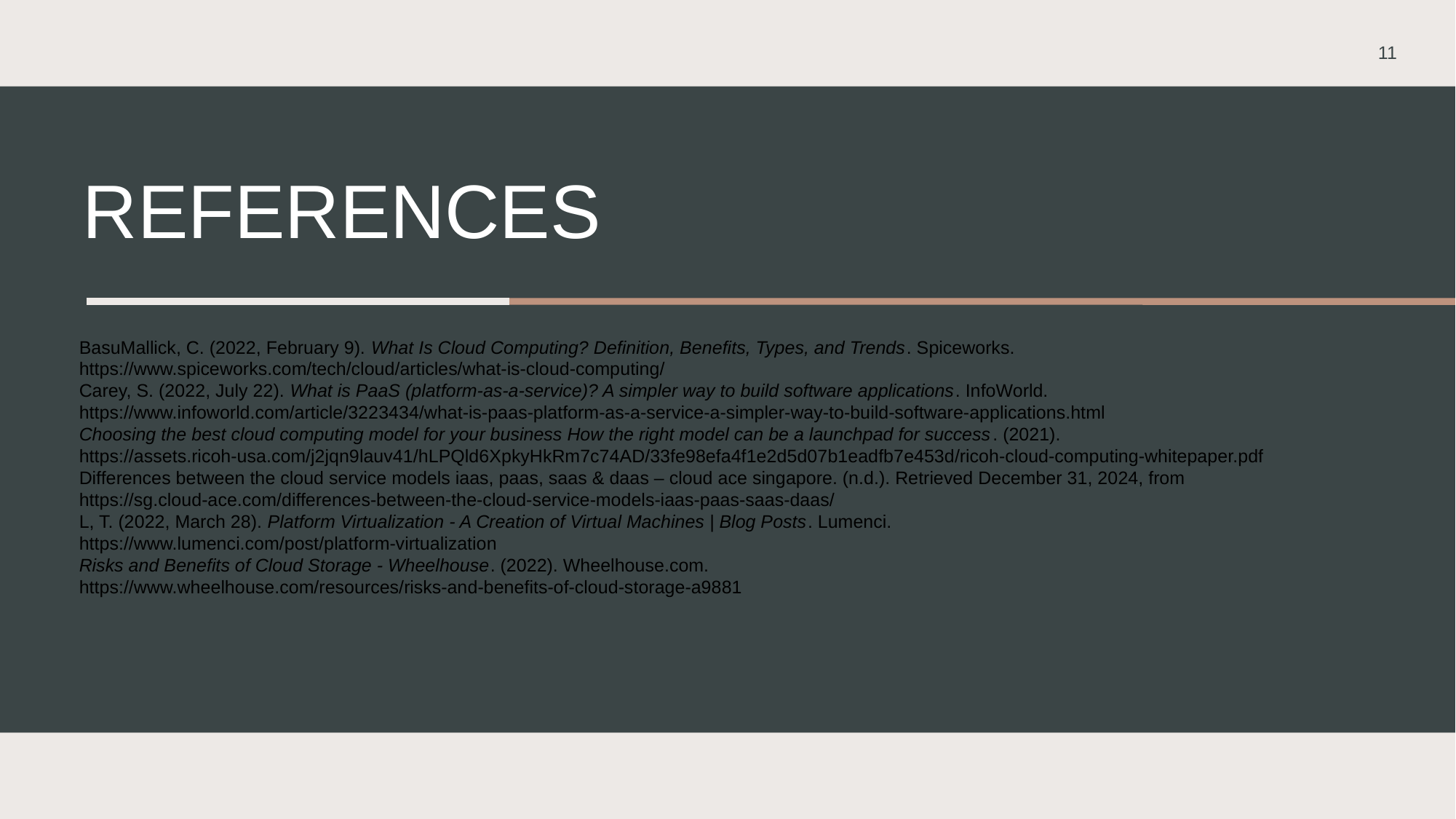

11
# references
BasuMallick, C. (2022, February 9). What Is Cloud Computing? Definition, Benefits, Types, and Trends. Spiceworks.
https://www.spiceworks.com/tech/cloud/articles/what-is-cloud-computing/
Carey, S. (2022, July 22). What is PaaS (platform-as-a-service)? A simpler way to build software applications. InfoWorld.
https://www.infoworld.com/article/3223434/what-is-paas-platform-as-a-service-a-simpler-way-to-build-software-applications.html
Choosing the best cloud computing model for your business How the right model can be a launchpad for success. (2021).
https://assets.ricoh-usa.com/j2jqn9lauv41/hLPQld6XpkyHkRm7c74AD/33fe98efa4f1e2d5d07b1eadfb7e453d/ricoh-cloud-computing-whitepaper.pdf
Differences between the cloud service models iaas, paas, saas & daas – cloud ace singapore. (n.d.). Retrieved December 31, 2024, from
https://sg.cloud-ace.com/differences-between-the-cloud-service-models-iaas-paas-saas-daas/
L, T. (2022, March 28). Platform Virtualization - A Creation of Virtual Machines | Blog Posts. Lumenci.
https://www.lumenci.com/post/platform-virtualization
Risks and Benefits of Cloud Storage - Wheelhouse. (2022). Wheelhouse.com.
https://www.wheelhouse.com/resources/risks-and-benefits-of-cloud-storage-a9881